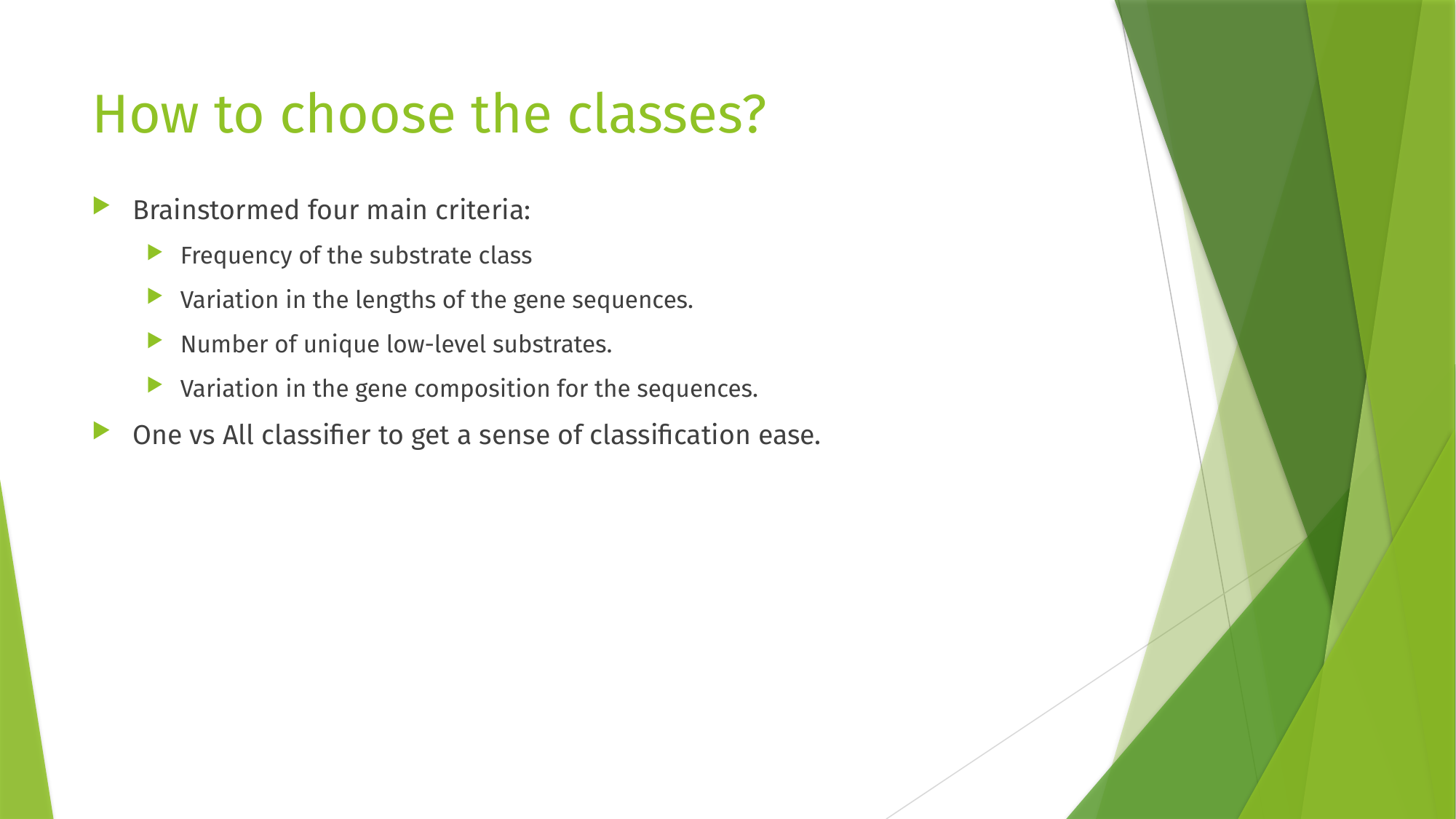

# How to choose the classes?
Brainstormed four main criteria:
Frequency of the substrate class
Variation in the lengths of the gene sequences.
Number of unique low-level substrates.
Variation in the gene composition for the sequences.
One vs All classifier to get a sense of classification ease.